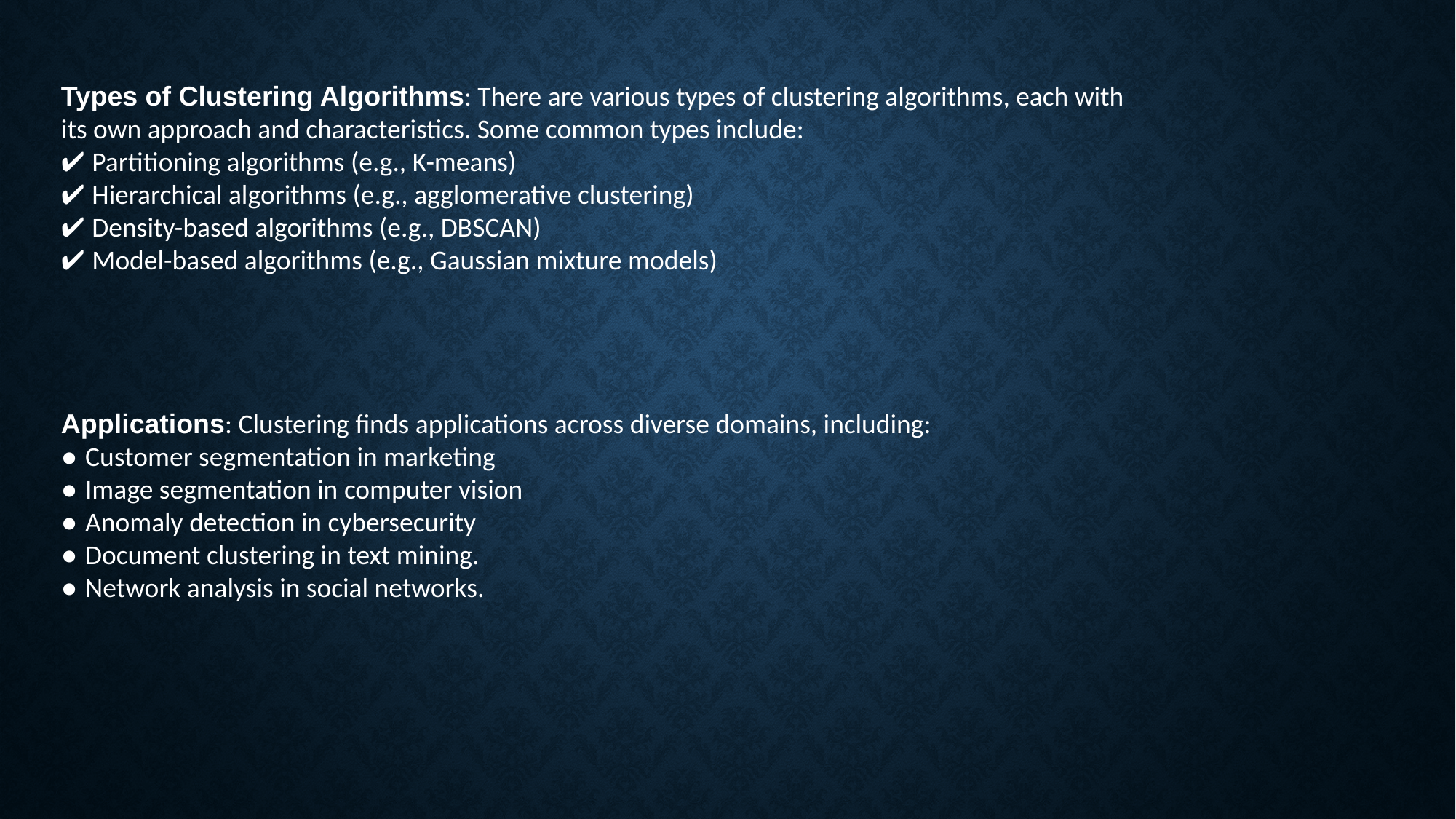

Types of Clustering Algorithms: There are various types of clustering algorithms, each with
its own approach and characteristics. Some common types include:
✔ Partitioning algorithms (e.g., K-means)
✔ Hierarchical algorithms (e.g., agglomerative clustering)
✔ Density-based algorithms (e.g., DBSCAN)
✔ Model-based algorithms (e.g., Gaussian mixture models)

Applications: Clustering finds applications across diverse domains, including:
● Customer segmentation in marketing
● Image segmentation in computer vision
● Anomaly detection in cybersecurity
● Document clustering in text mining.
● Network analysis in social networks.